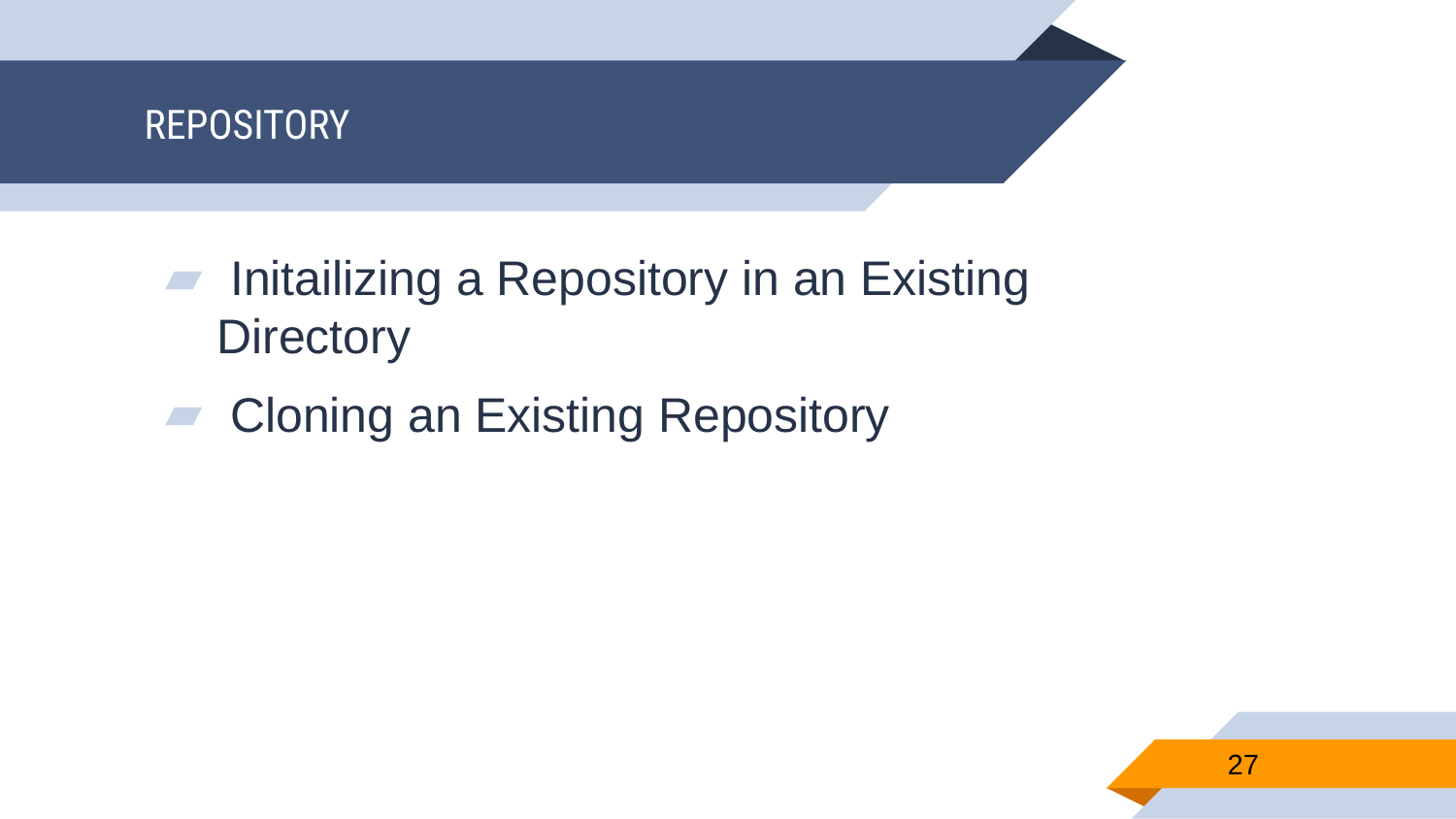

# REPOSITORY
 Initailizing a Repository in an Existing Directory
 Cloning an Existing Repository
27